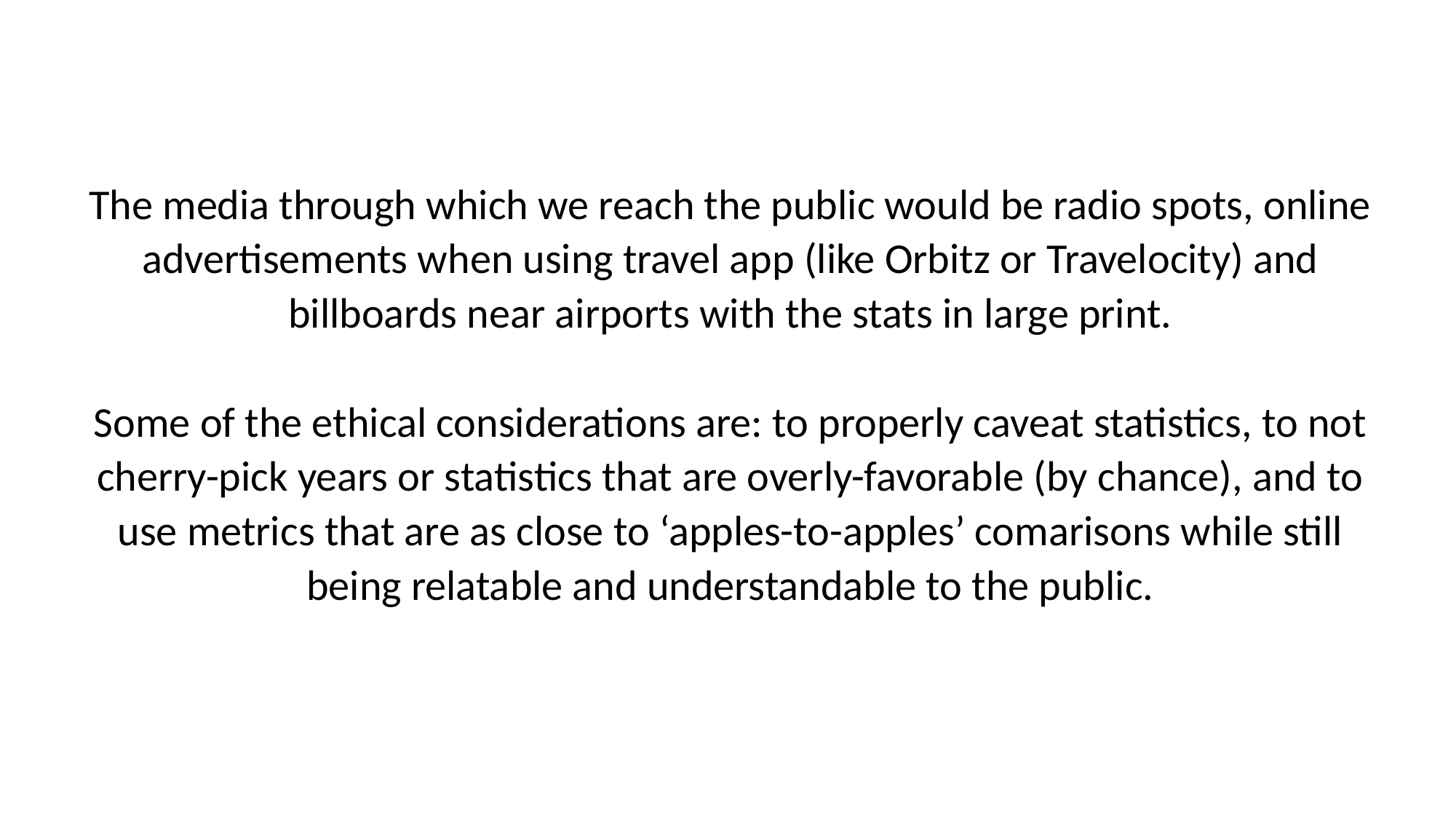

# The media through which we reach the public would be radio spots, online advertisements when using travel app (like Orbitz or Travelocity) and billboards near airports with the stats in large print. Some of the ethical considerations are: to properly caveat statistics, to not cherry-pick years or statistics that are overly-favorable (by chance), and to use metrics that are as close to ‘apples-to-apples’ comarisons while still being relatable and understandable to the public.